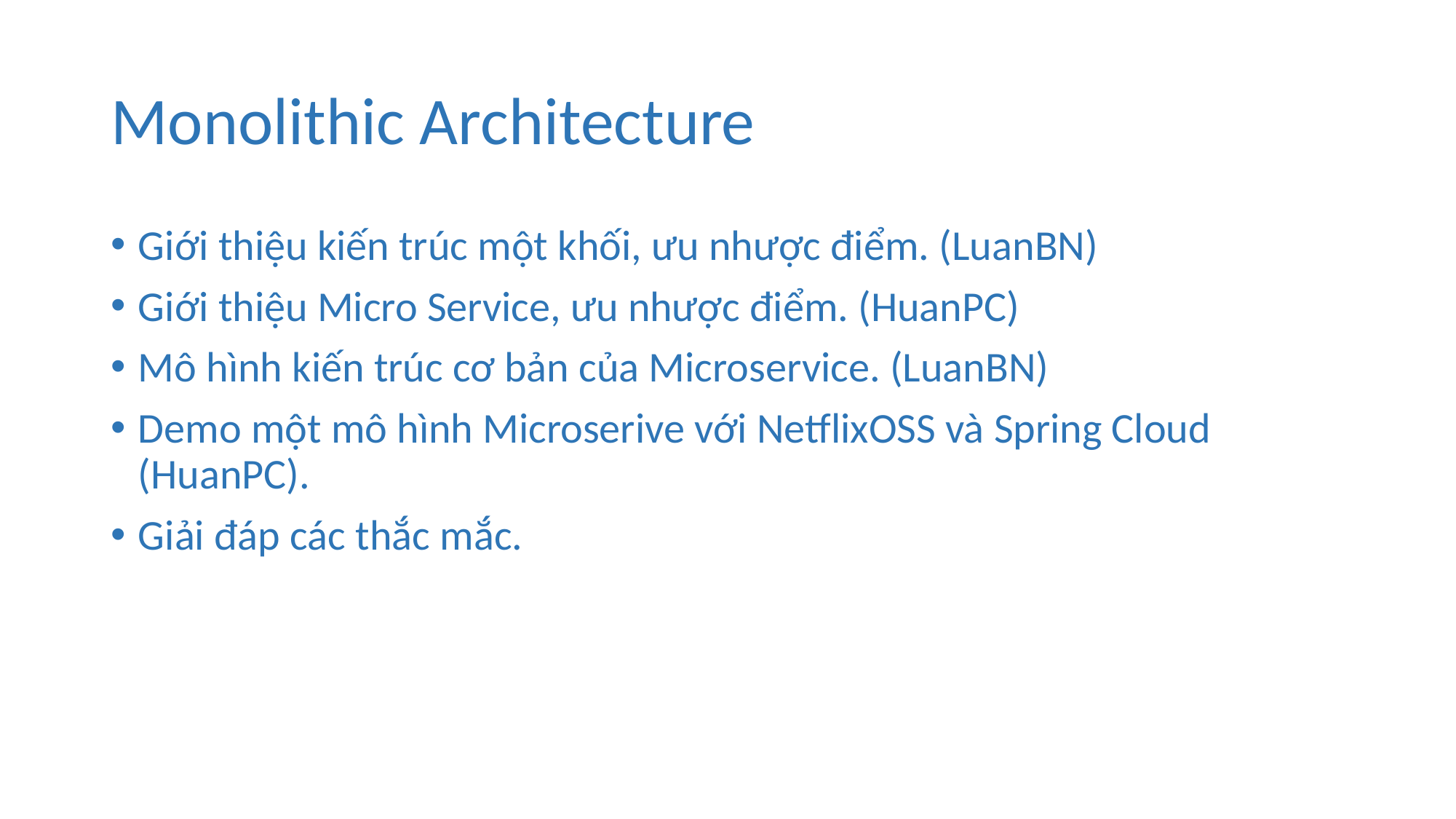

# Monolithic Architecture
Giới thiệu kiến trúc một khối, ưu nhược điểm. (LuanBN)
Giới thiệu Micro Service, ưu nhược điểm. (HuanPC)
Mô hình kiến trúc cơ bản của Microservice. (LuanBN)
Demo một mô hình Microserive với NetflixOSS và Spring Cloud (HuanPC).
Giải đáp các thắc mắc.